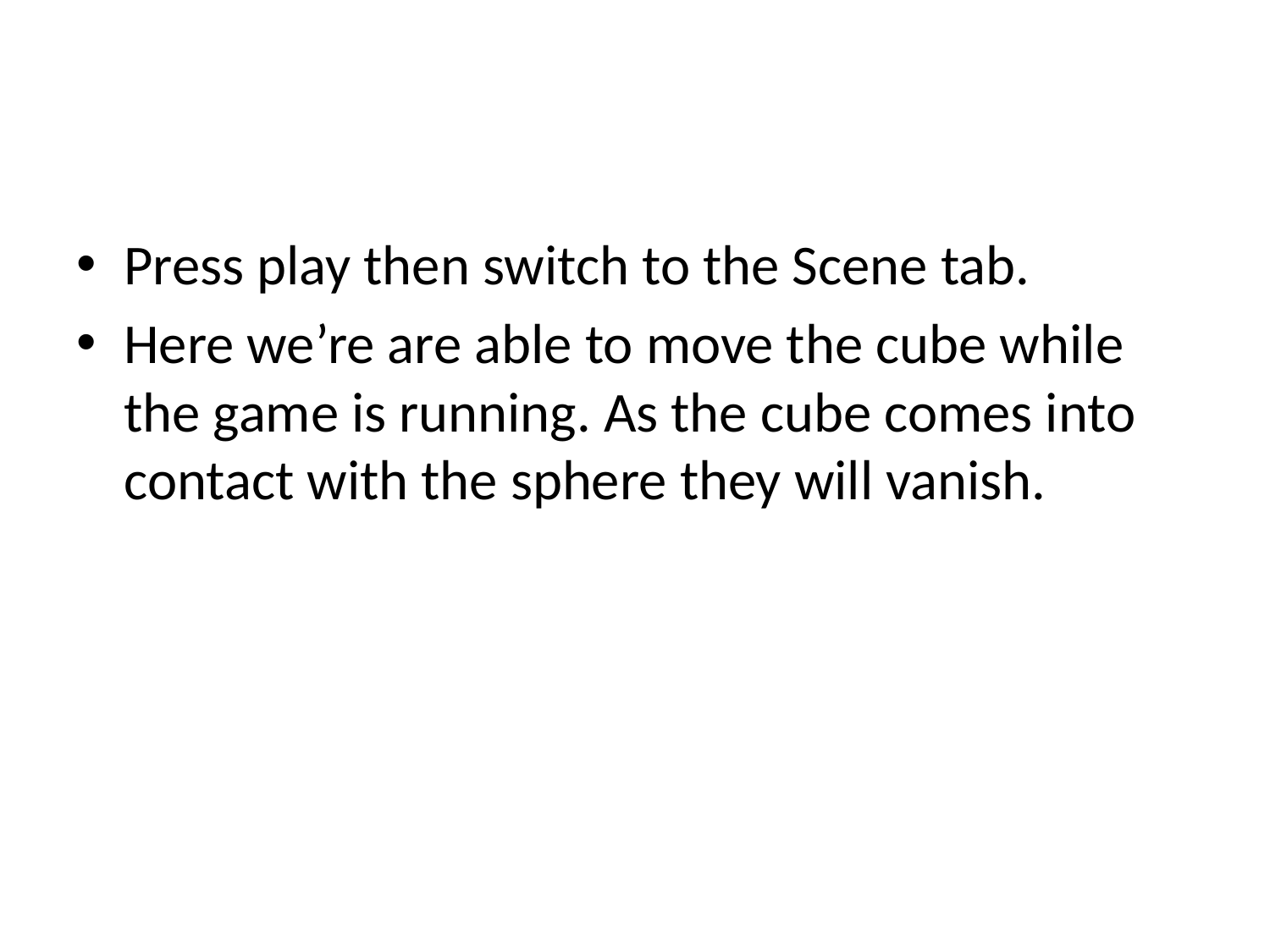

#
Press play then switch to the Scene tab.
Here we’re are able to move the cube while the game is running. As the cube comes into contact with the sphere they will vanish.